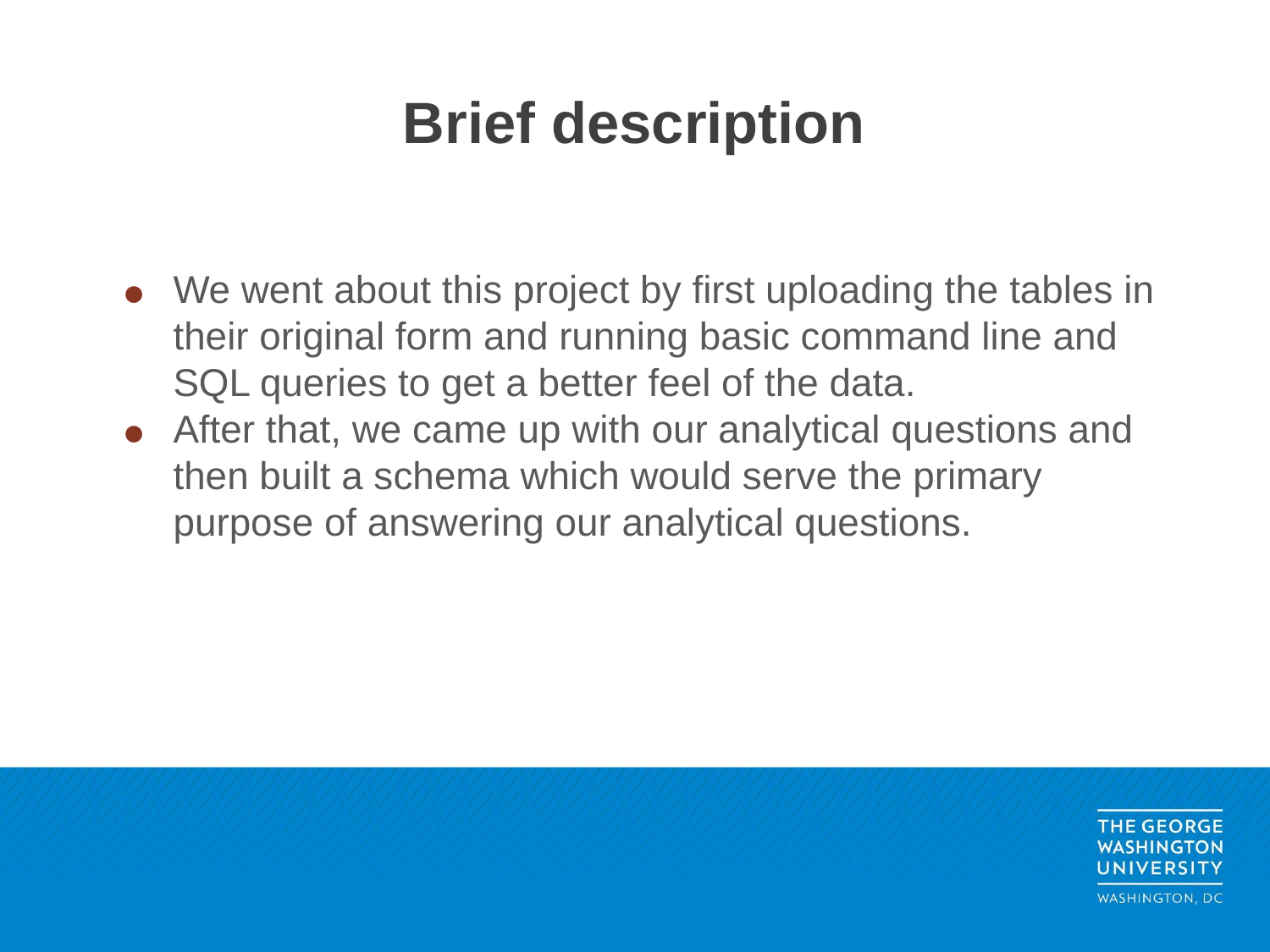

# Brief description
We went about this project by first uploading the tables in their original form and running basic command line and SQL queries to get a better feel of the data.
After that, we came up with our analytical questions and then built a schema which would serve the primary purpose of answering our analytical questions.